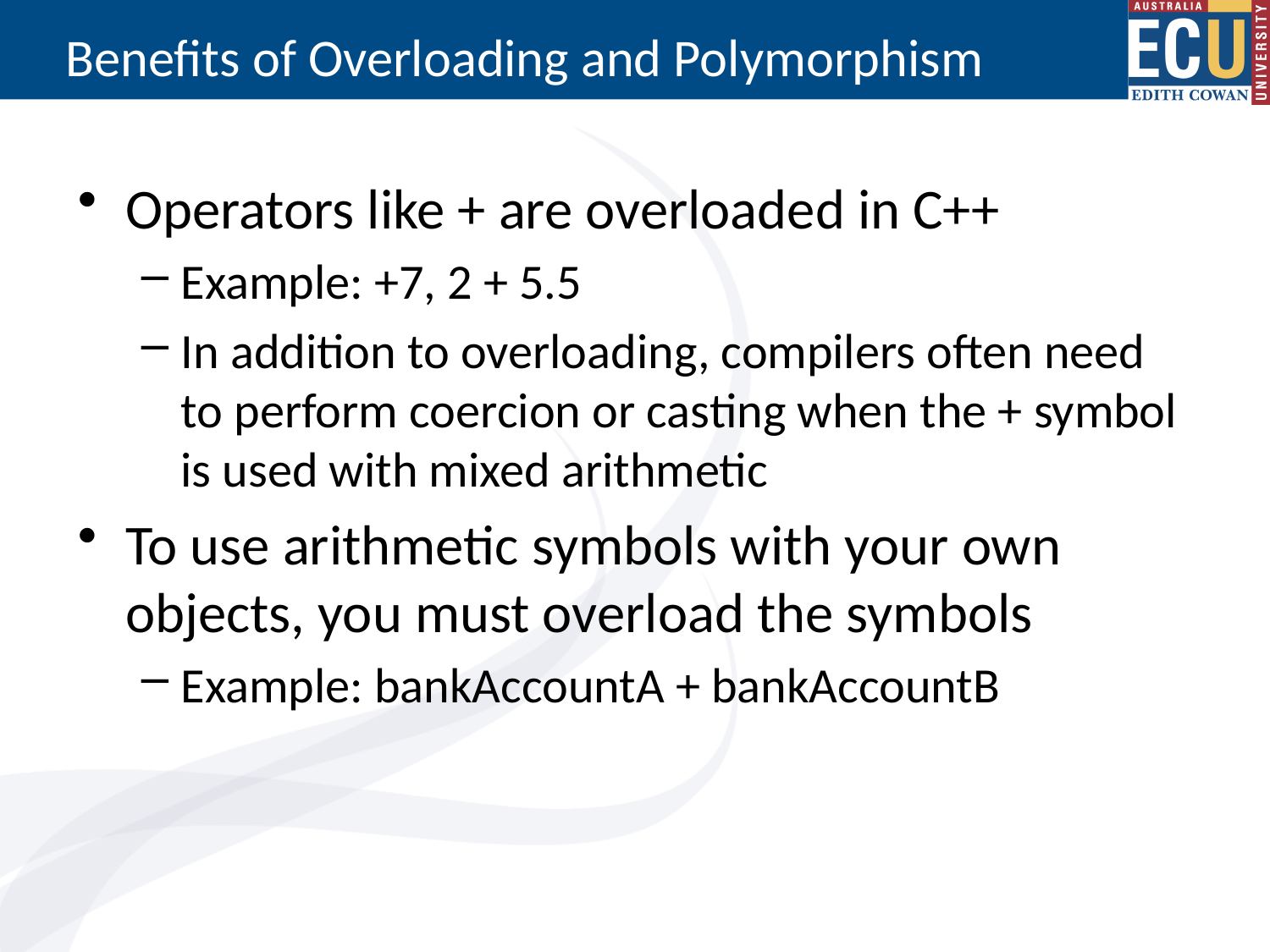

# Benefits of Overloading and Polymorphism
Operators like + are overloaded in C++
Example: +7, 2 + 5.5
In addition to overloading, compilers often need to perform coercion or casting when the + symbol is used with mixed arithmetic
To use arithmetic symbols with your own objects, you must overload the symbols
Example: bankAccountA + bankAccountB